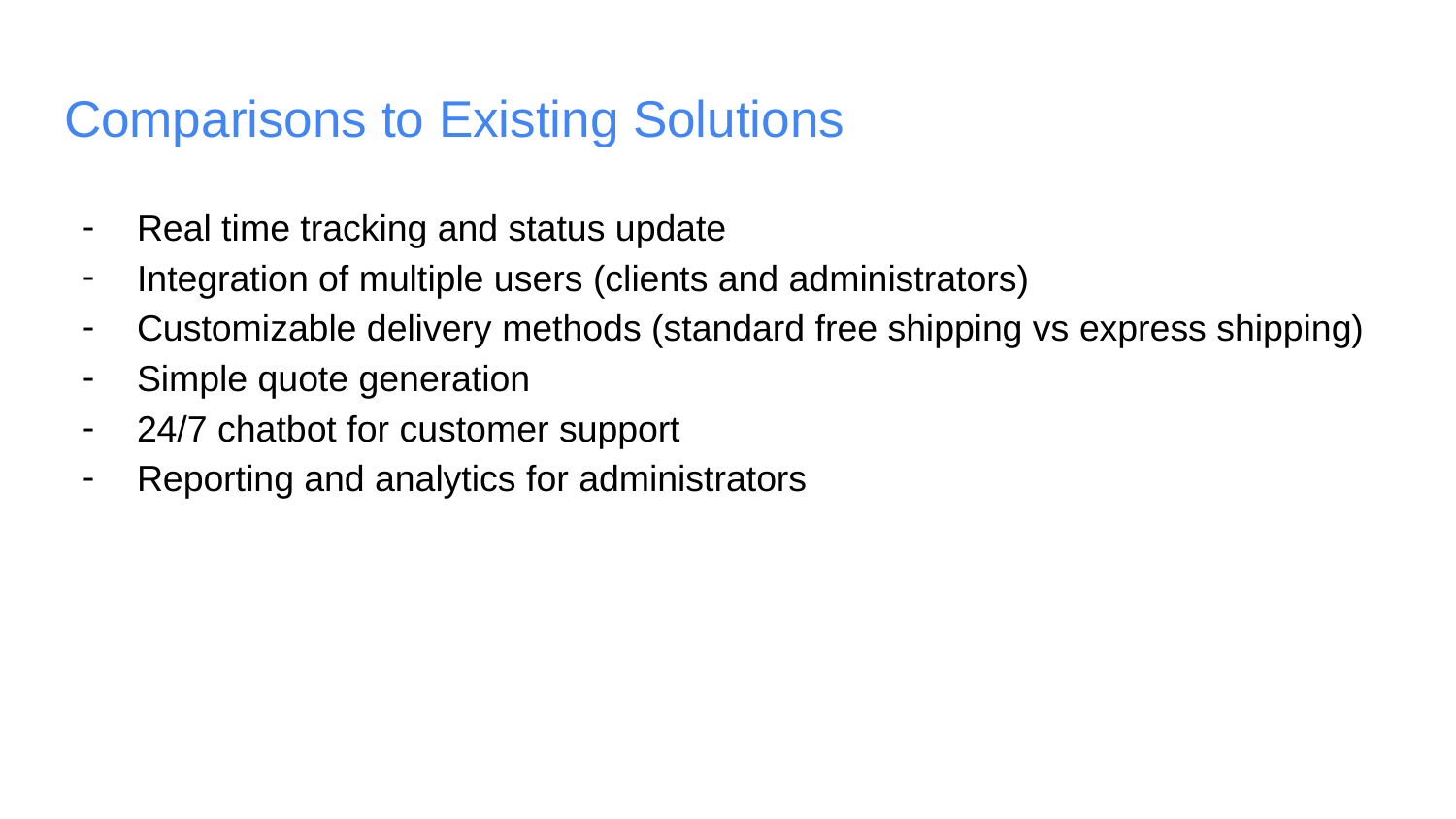

# Comparisons to Existing Solutions
Real time tracking and status update
Integration of multiple users (clients and administrators)
Customizable delivery methods (standard free shipping vs express shipping)
Simple quote generation
24/7 chatbot for customer support
Reporting and analytics for administrators